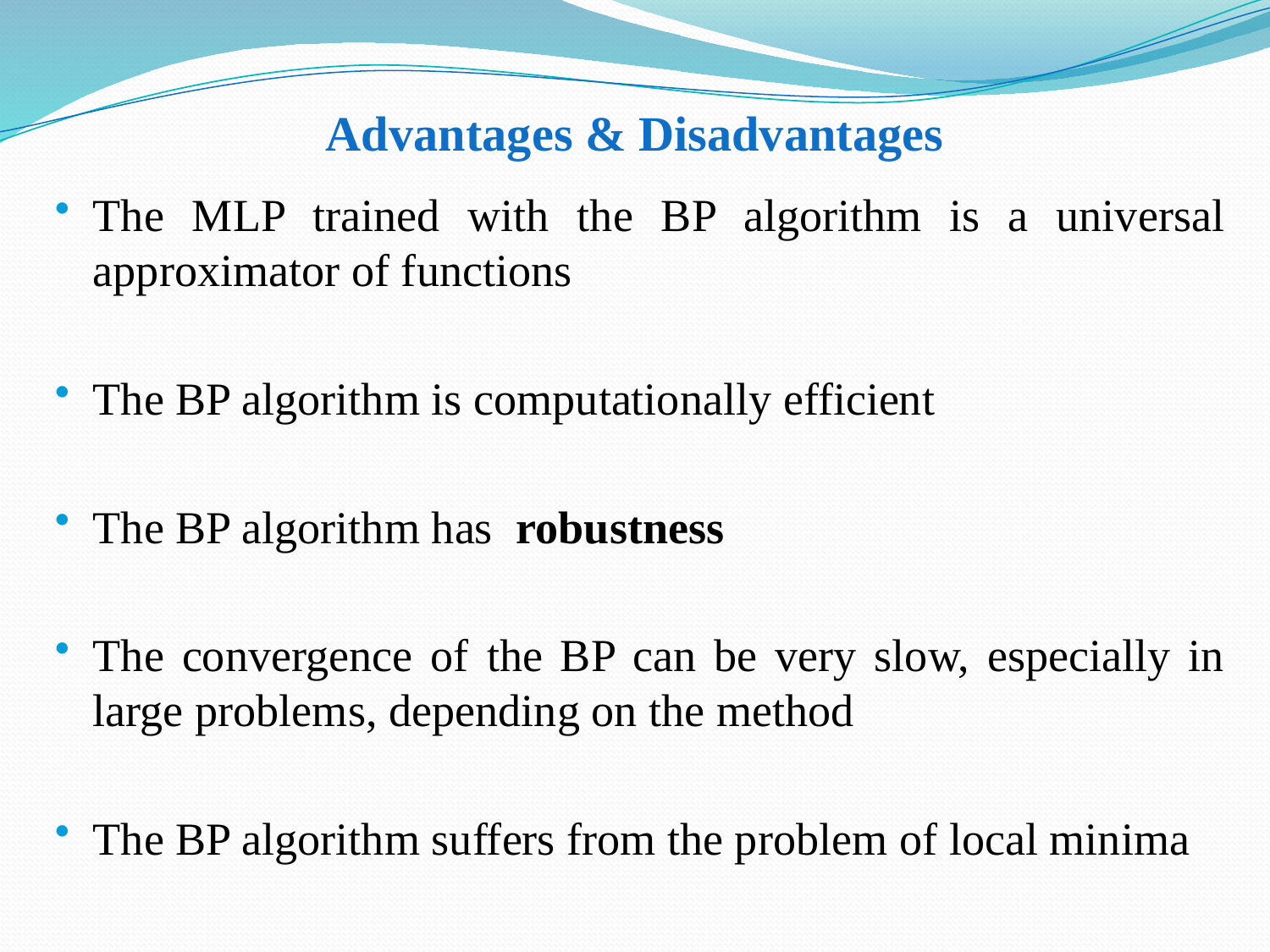

# Advantages & Disadvantages
The MLP trained with the BP algorithm is a universal approximator of functions

The BP algorithm is computationally efficient

The BP algorithm has  robustness

The convergence of the BP can be very slow, especially in large problems, depending on the method

The BP algorithm suffers from the problem of local minima